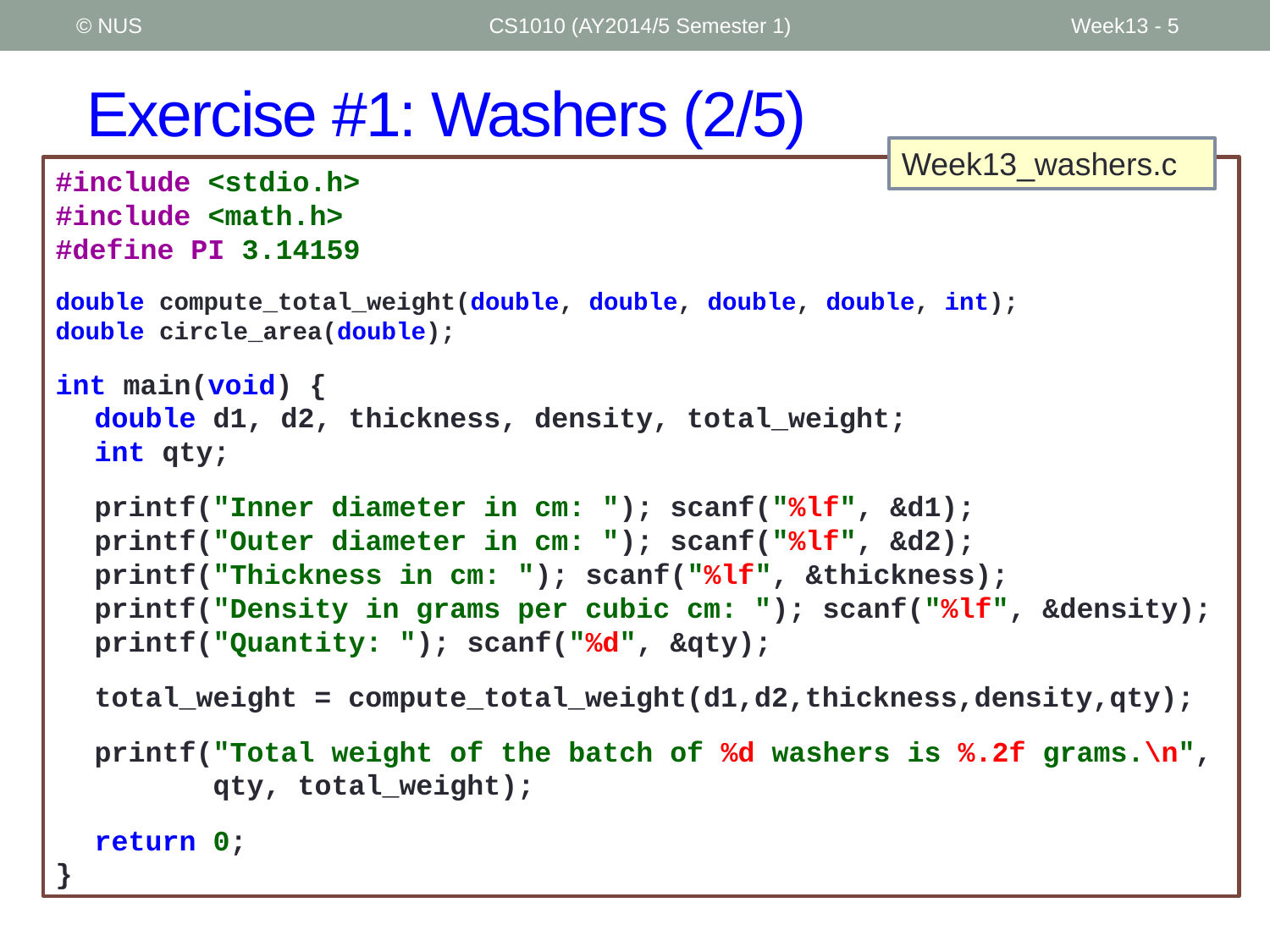

© NUS
CS1010 (AY2014/5 Semester 1)
Week13 - 5
# Exercise #1: Washers (2/5)
Week13_washers.c
#include <stdio.h>
#include <math.h>
#define PI 3.14159

double compute_total_weight(double, double, double, double, int);
double circle_area(double);

int main(void) {
	double d1, d2, thickness, density, total_weight;
	int qty;

	printf("Inner diameter in cm: "); scanf("%lf", &d1);
	printf("Outer diameter in cm: "); scanf("%lf", &d2);
	printf("Thickness in cm: "); scanf("%lf", &thickness);
	printf("Density in grams per cubic cm: "); scanf("%lf", &density);
	printf("Quantity: "); scanf("%d", &qty);

	total_weight = compute_total_weight(d1,d2,thickness,density,qty);

	printf("Total weight of the batch of %d washers is %.2f grams.\n",
	       qty, total_weight);

	return 0;
}